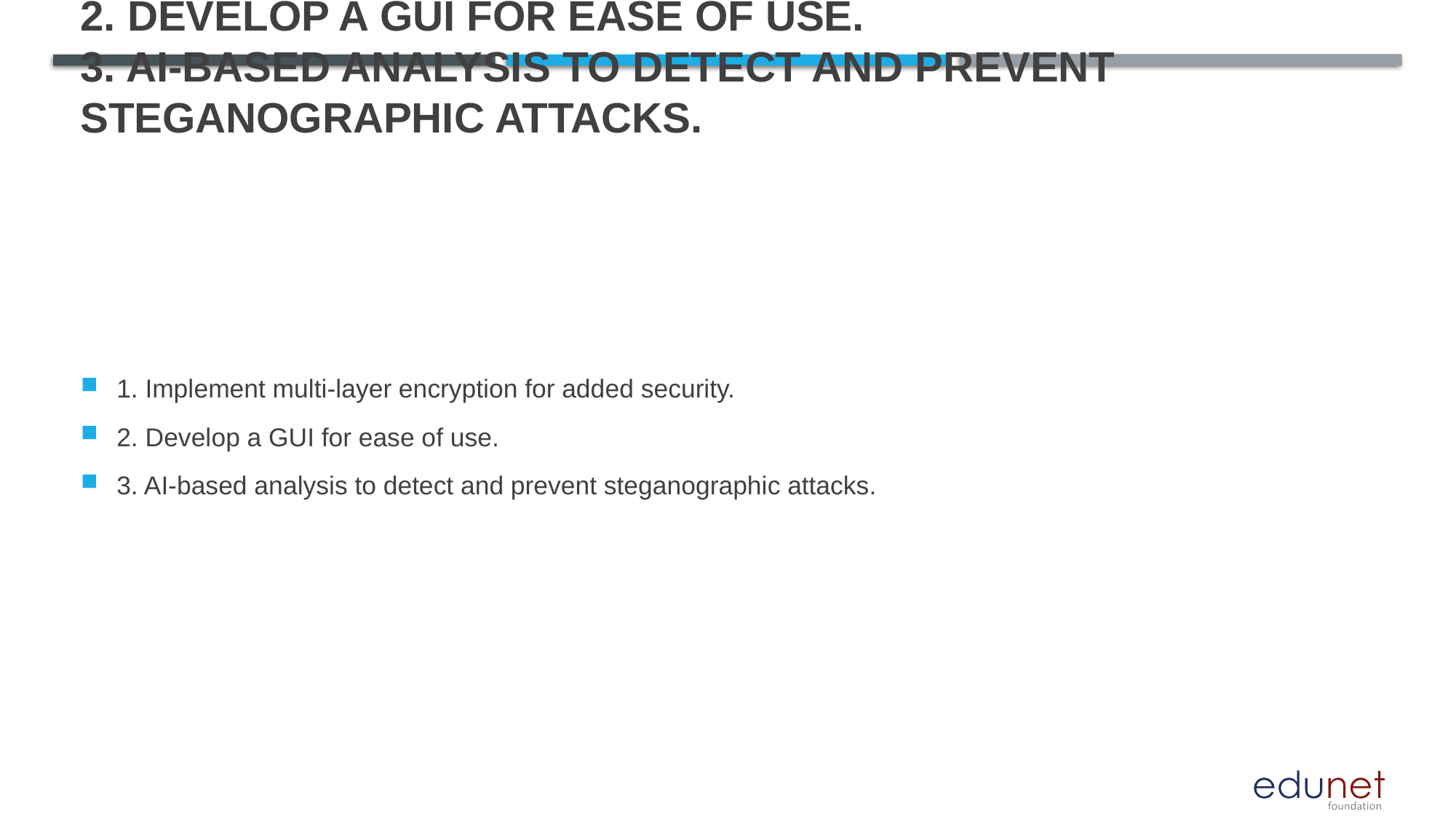

# 1. Implement multi-layer encryption for added security.
2. Develop a GUI for ease of use.
3. AI-based analysis to detect and prevent steganographic attacks.
1. Implement multi-layer encryption for added security.
2. Develop a GUI for ease of use.
3. AI-based analysis to detect and prevent steganographic attacks.